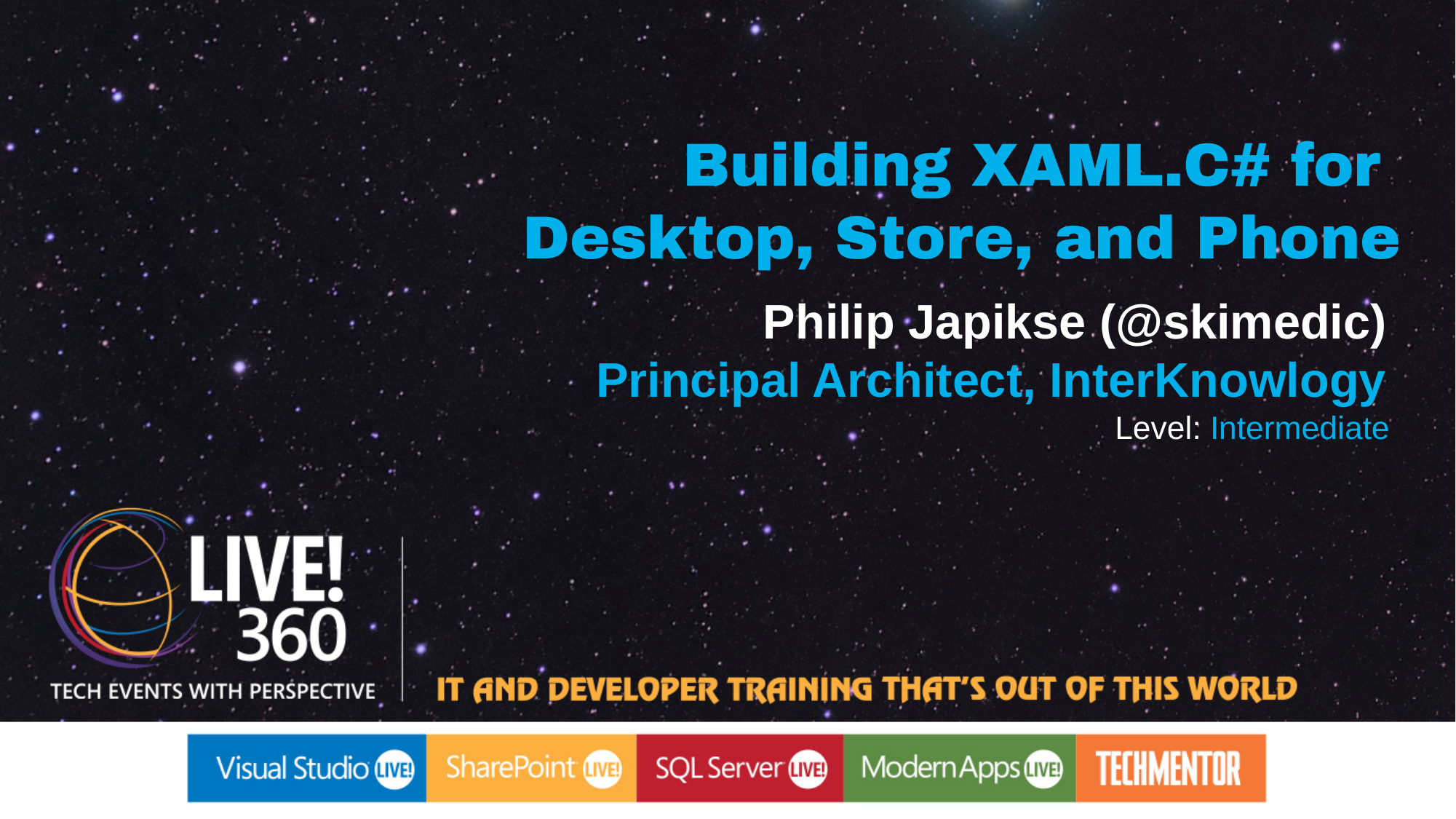

Building XAML.C# for
Desktop, Store, and Phone
Philip Japikse (@skimedic)
Principal Architect, InterKnowlogy

Level: Intermediate